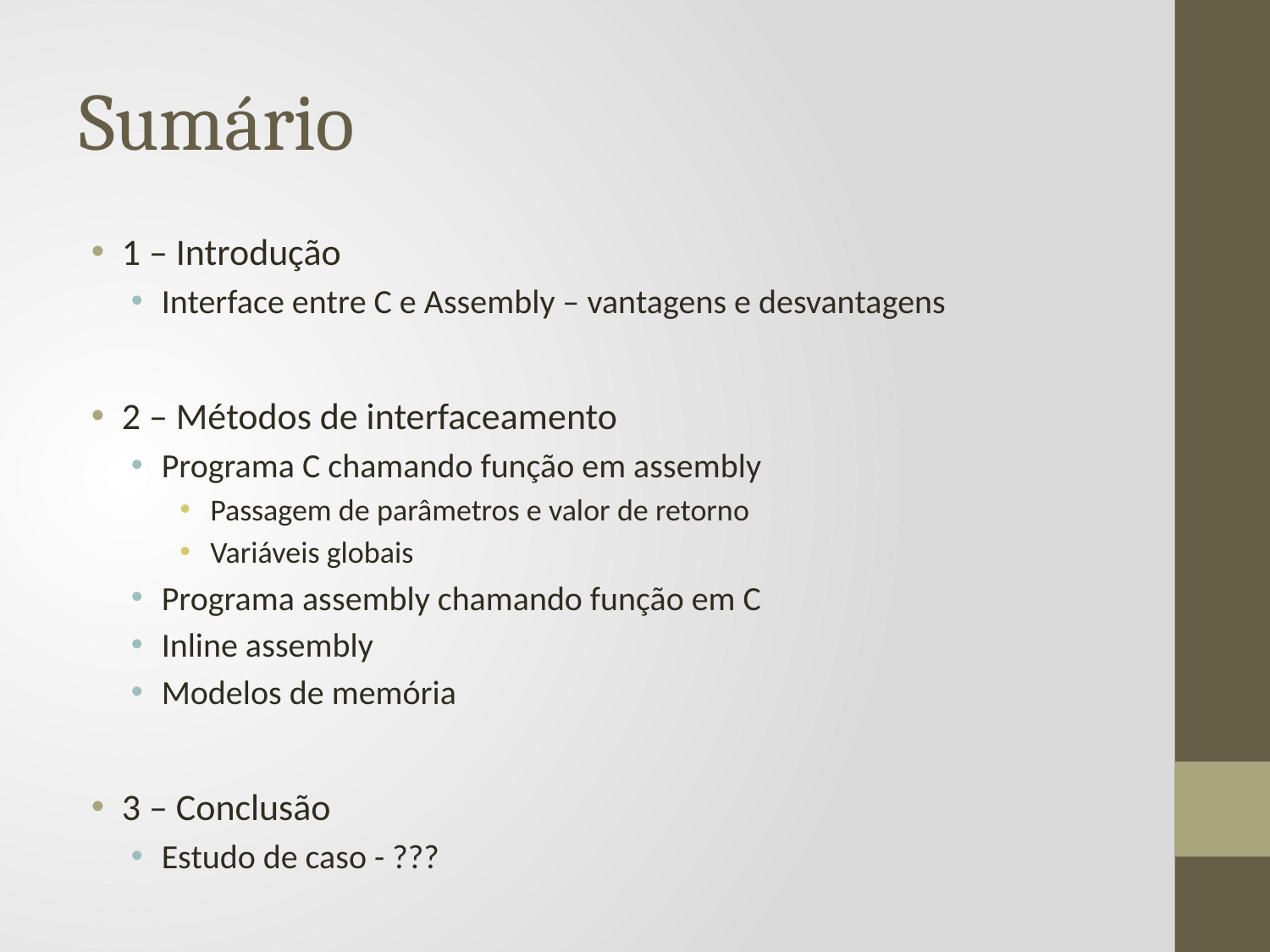

# Sumário
1 – Introdução
Interface entre C e Assembly – vantagens e desvantagens

2 – Métodos de interfaceamento
Programa C chamando função em assembly
Passagem de parâmetros e valor de retorno
Variáveis globais
Programa assembly chamando função em C
Inline assembly
Modelos de memória

3 – Conclusão
Estudo de caso - ???